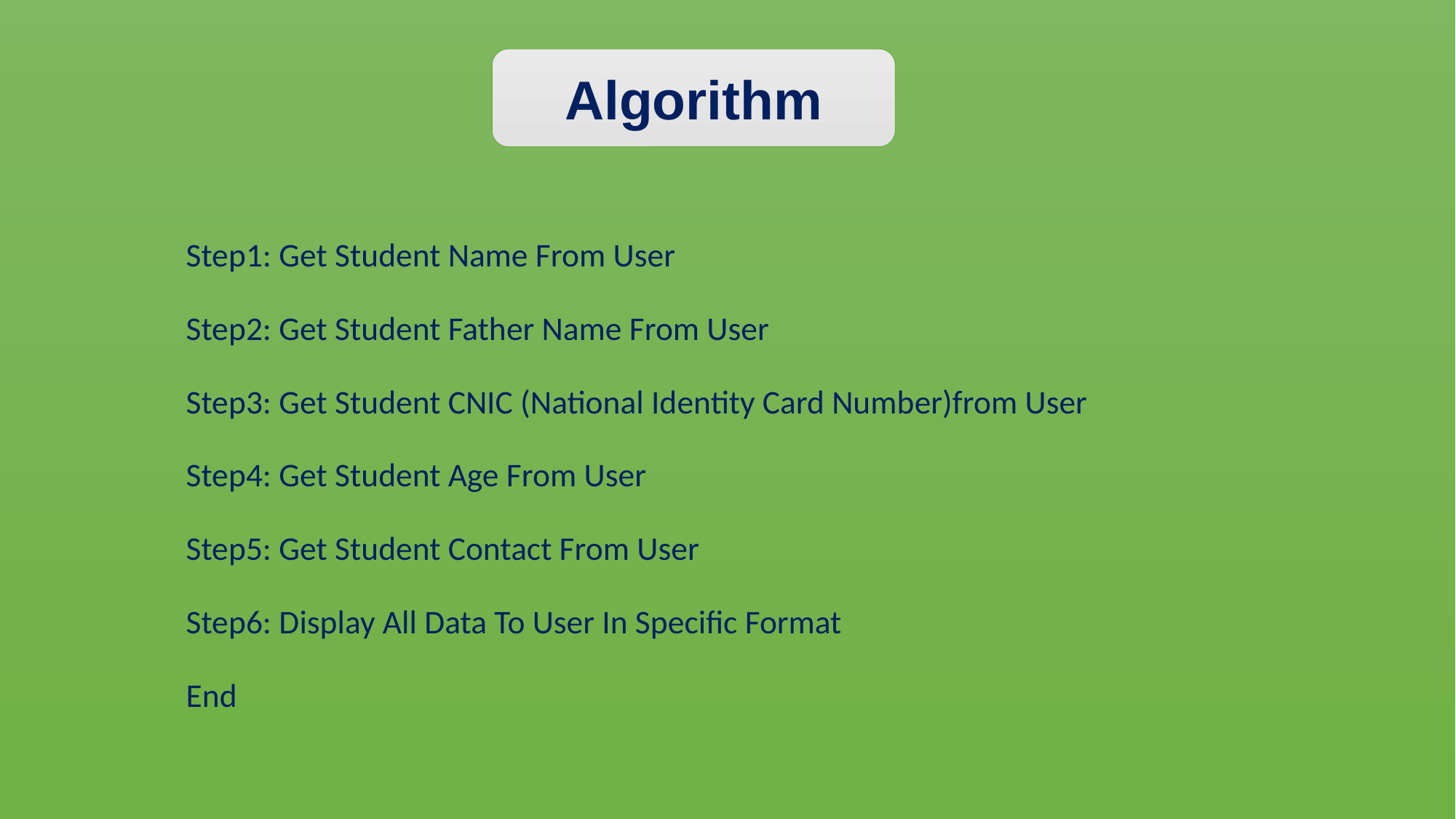

Algorithm
Step1: Get Student Name From User
Step2: Get Student Father Name From User
Step3: Get Student CNIC (National Identity Card Number)from User
Step4: Get Student Age From User
Step5: Get Student Contact From User
Step6: Display All Data To User In Specific Format
End